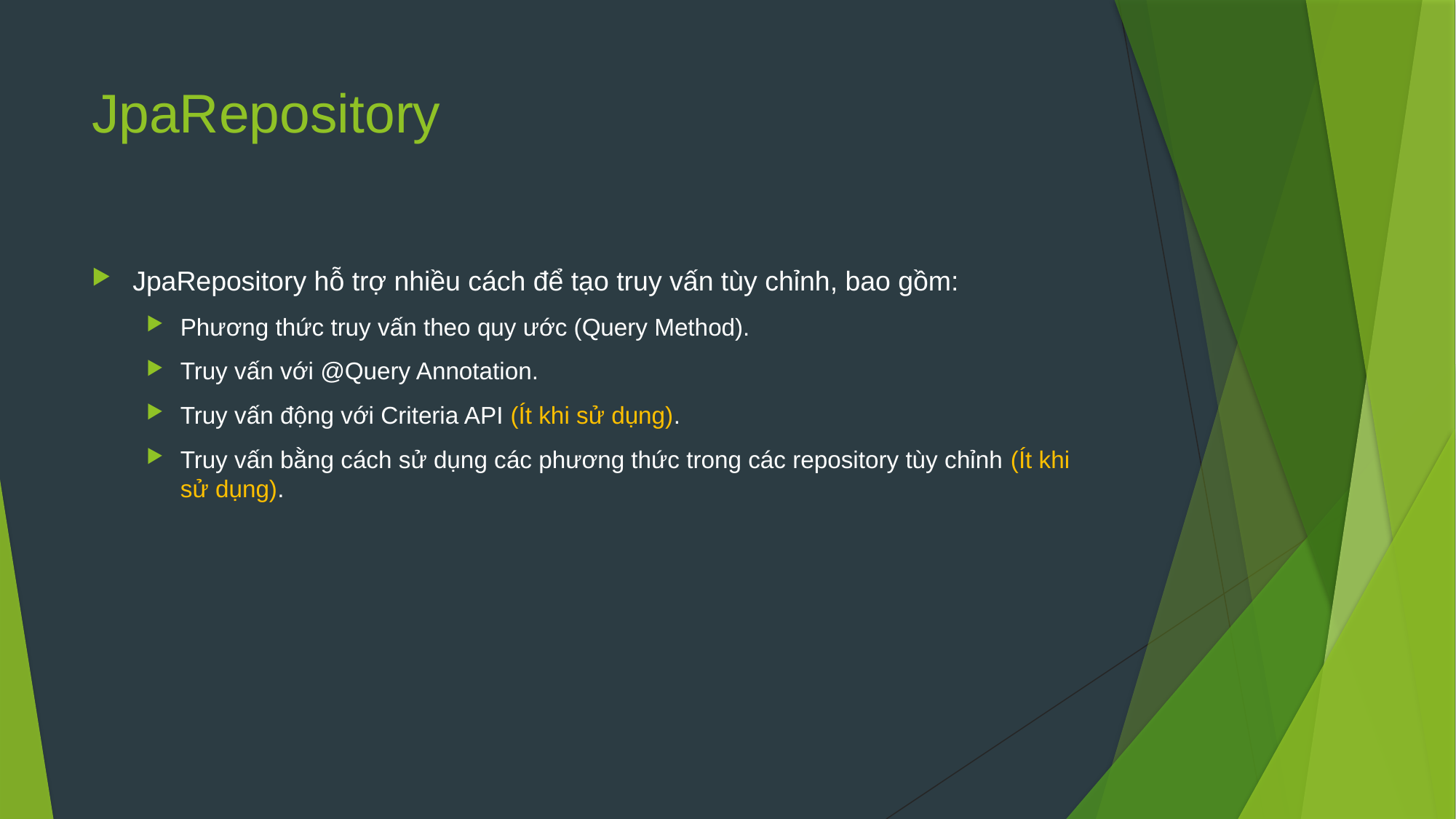

# JpaRepository
JpaRepository hỗ trợ nhiều cách để tạo truy vấn tùy chỉnh, bao gồm:
Phương thức truy vấn theo quy ước (Query Method).
Truy vấn với @Query Annotation.
Truy vấn động với Criteria API (Ít khi sử dụng).
Truy vấn bằng cách sử dụng các phương thức trong các repository tùy chỉnh (Ít khi sử dụng).